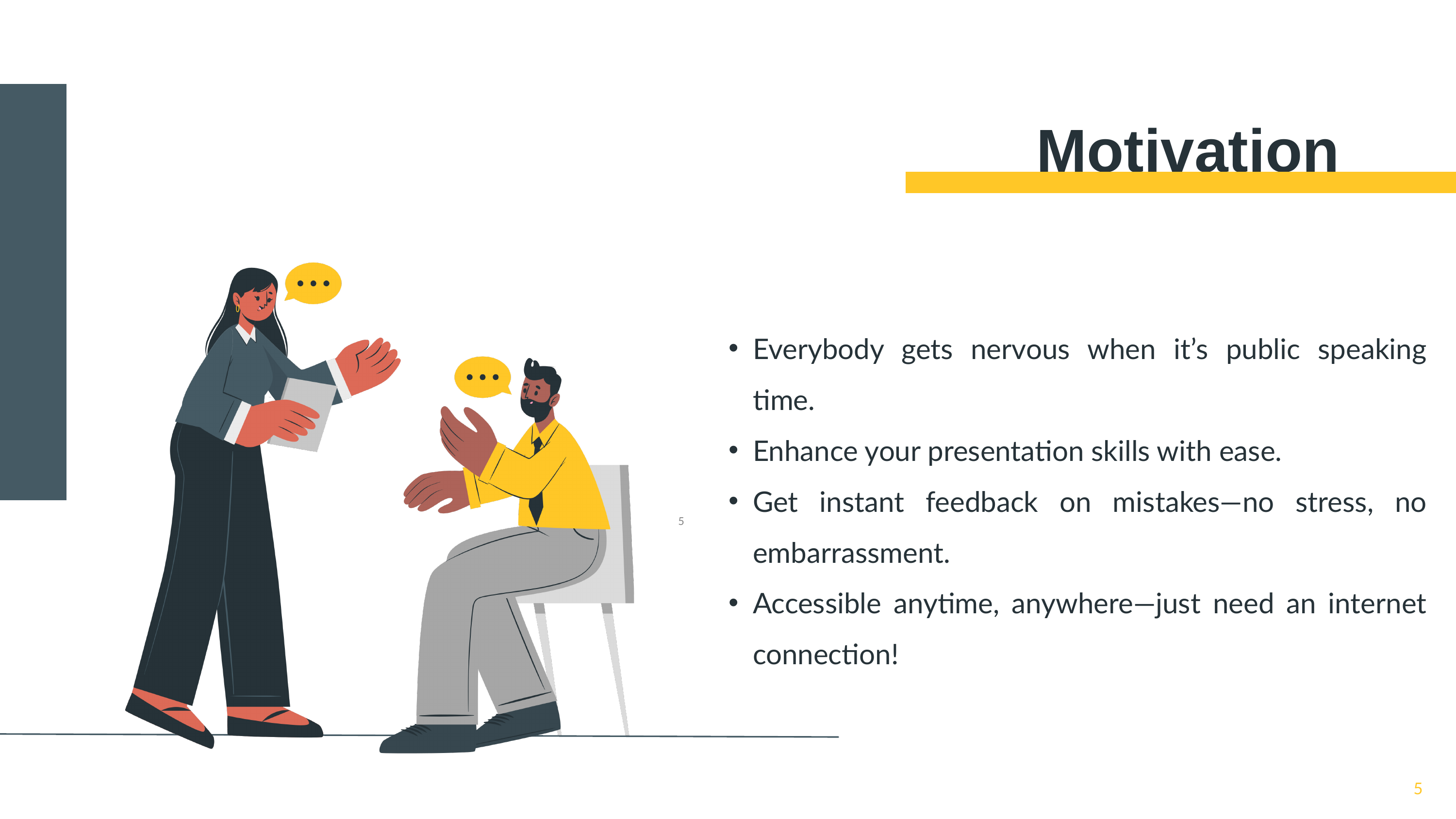

Motivation

Everybody gets nervous when it’s public speaking time.
Enhance your presentation skills with ease.
Get instant feedback on mistakes—no stress, no embarrassment.
Accessible anytime, anywhere—just need an internet connection!

5
5